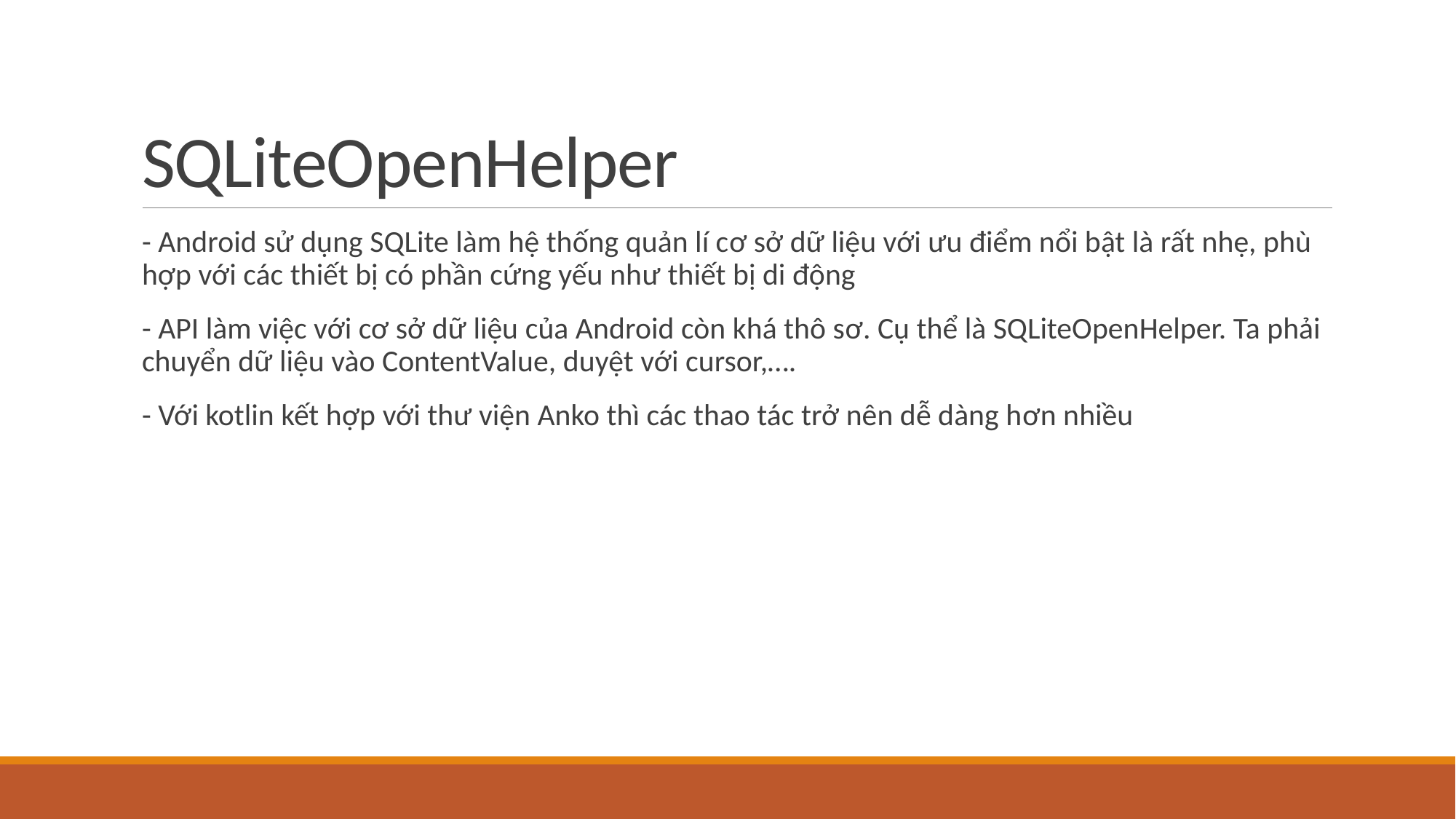

# SQLiteOpenHelper
- Android sử dụng SQLite làm hệ thống quản lí cơ sở dữ liệu với ưu điểm nổi bật là rất nhẹ, phù hợp với các thiết bị có phần cứng yếu như thiết bị di động
- API làm việc với cơ sở dữ liệu của Android còn khá thô sơ. Cụ thể là SQLiteOpenHelper. Ta phải chuyển dữ liệu vào ContentValue, duyệt với cursor,….
- Với kotlin kết hợp với thư viện Anko thì các thao tác trở nên dễ dàng hơn nhiều